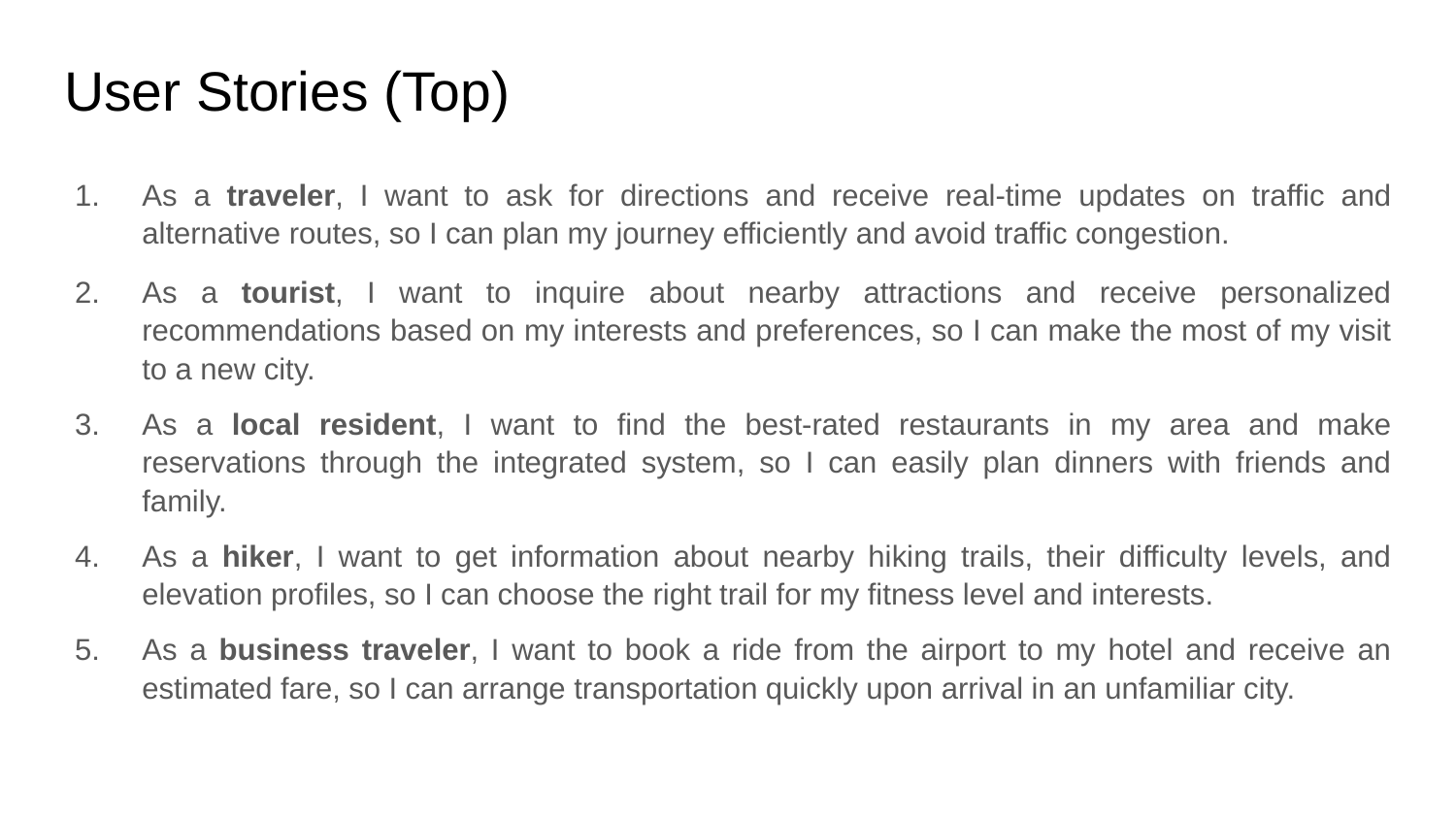

# User Stories (Top)
As a traveler, I want to ask for directions and receive real-time updates on traffic and alternative routes, so I can plan my journey efficiently and avoid traffic congestion.
As a tourist, I want to inquire about nearby attractions and receive personalized recommendations based on my interests and preferences, so I can make the most of my visit to a new city.
As a local resident, I want to find the best-rated restaurants in my area and make reservations through the integrated system, so I can easily plan dinners with friends and family.
As a hiker, I want to get information about nearby hiking trails, their difficulty levels, and elevation profiles, so I can choose the right trail for my fitness level and interests.
As a business traveler, I want to book a ride from the airport to my hotel and receive an estimated fare, so I can arrange transportation quickly upon arrival in an unfamiliar city.